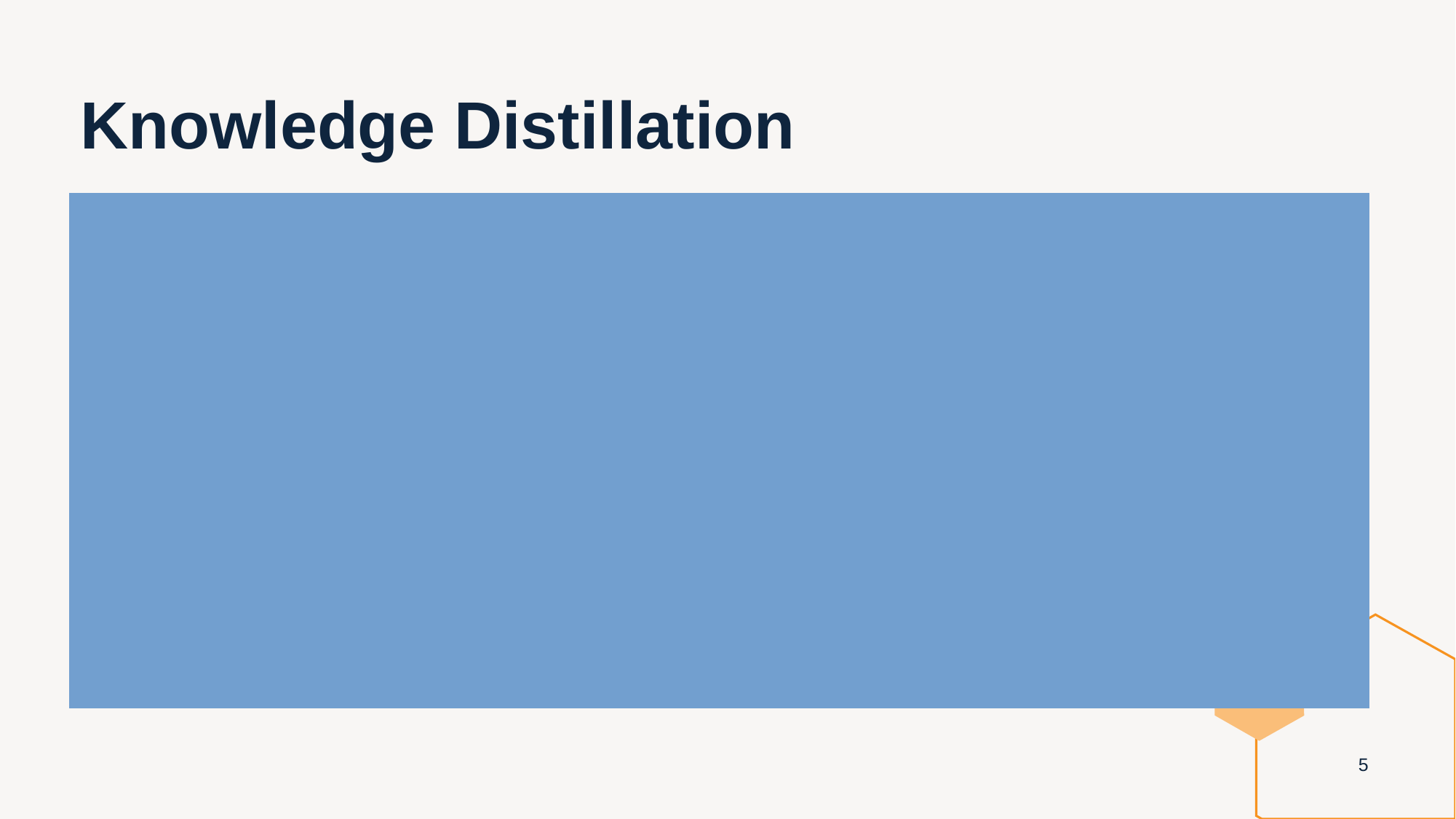

# Knowledge Distillation
Looks for ways to transfer “knowledge” from large models to smaller models that are easier to deploy

Often the knowledge is transferred by:
Comparing responses
Comparing feature values
Comparing feature relationships

This is very useful for deployment on embedded devices
5